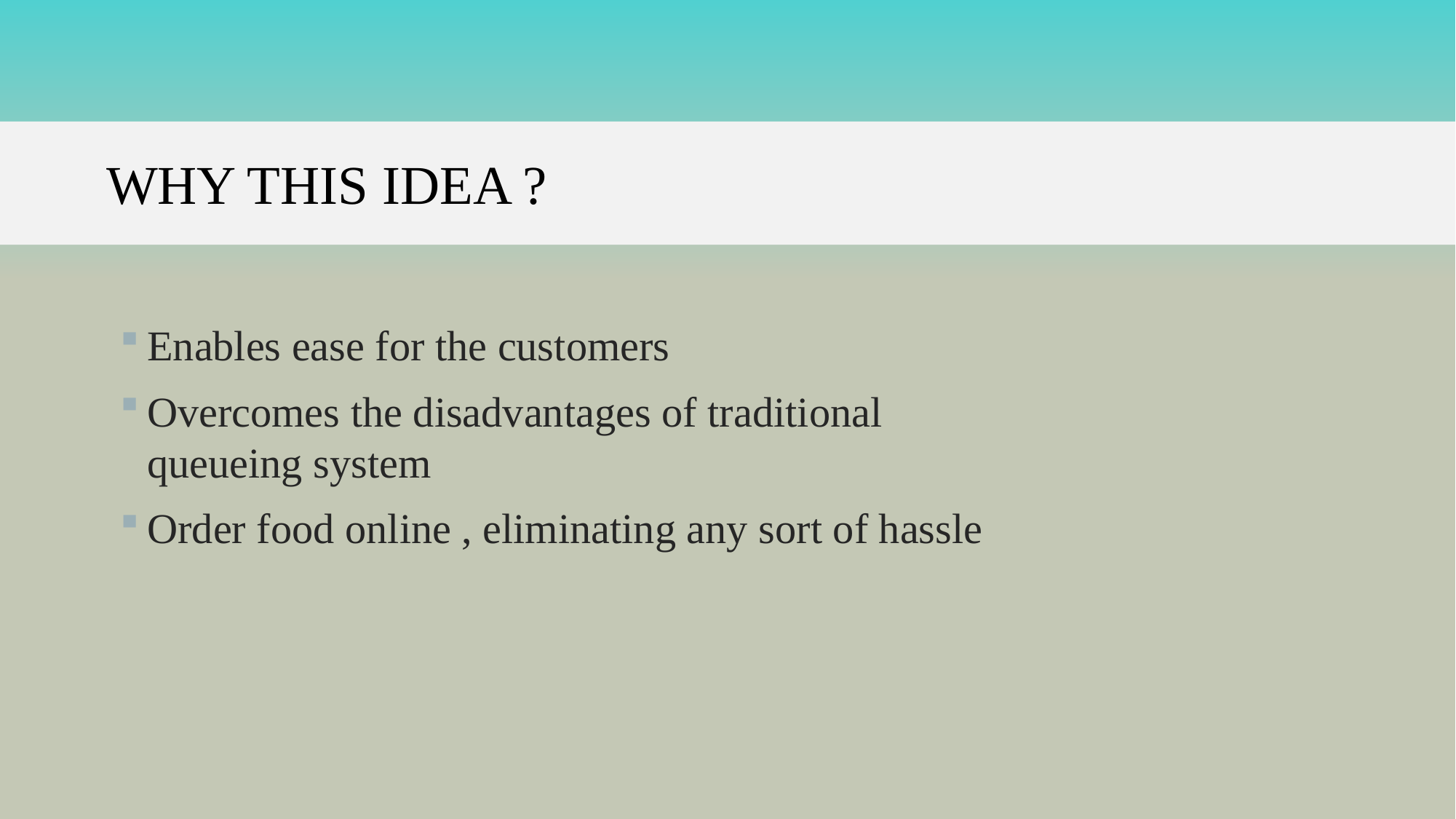

WHY THIS IDEA ?
Enables ease for the customers
Overcomes the disadvantages of traditional queueing system
Order food online , eliminating any sort of hassle